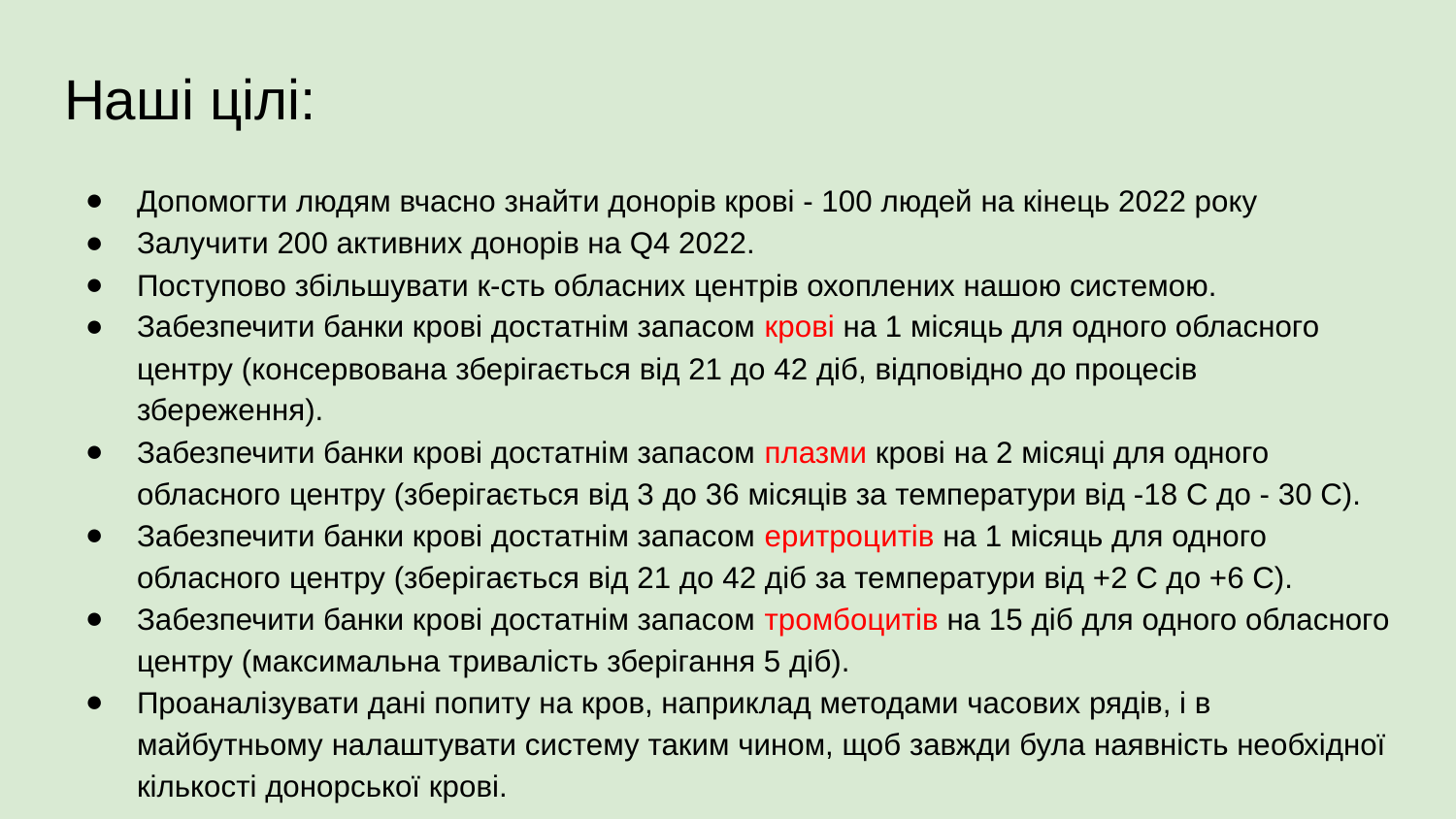

# Наші цілі:
Допомогти людям вчасно знайти донорів крові - 100 людей на кінець 2022 року
Залучити 200 активних донорів на Q4 2022.
Поступово збільшувати к-сть обласних центрів охоплених нашою системою.
Забезпечити банки крові достатнім запасом крові на 1 місяць для одного обласного центру (консервована зберігається від 21 до 42 діб, відповідно до процесів збереження).
Забезпечити банки крові достатнім запасом плазми крові на 2 місяці для одного обласного центру (зберігається від 3 до 36 місяців за температури від -18 С до - 30 С).
Забезпечити банки крові достатнім запасом еритроцитів на 1 місяць для одного обласного центру (зберігається від 21 до 42 діб за температури від +2 С до +6 С).
Забезпечити банки крові достатнім запасом тромбоцитів на 15 діб для одного обласного центру (максимальна тривалість зберігання 5 діб).
Проаналізувати дані попиту на кров, наприклад методами часових рядів, і в  майбутньому налаштувати систему таким чином, щоб завжди була наявність необхідної кількості донорської крові.